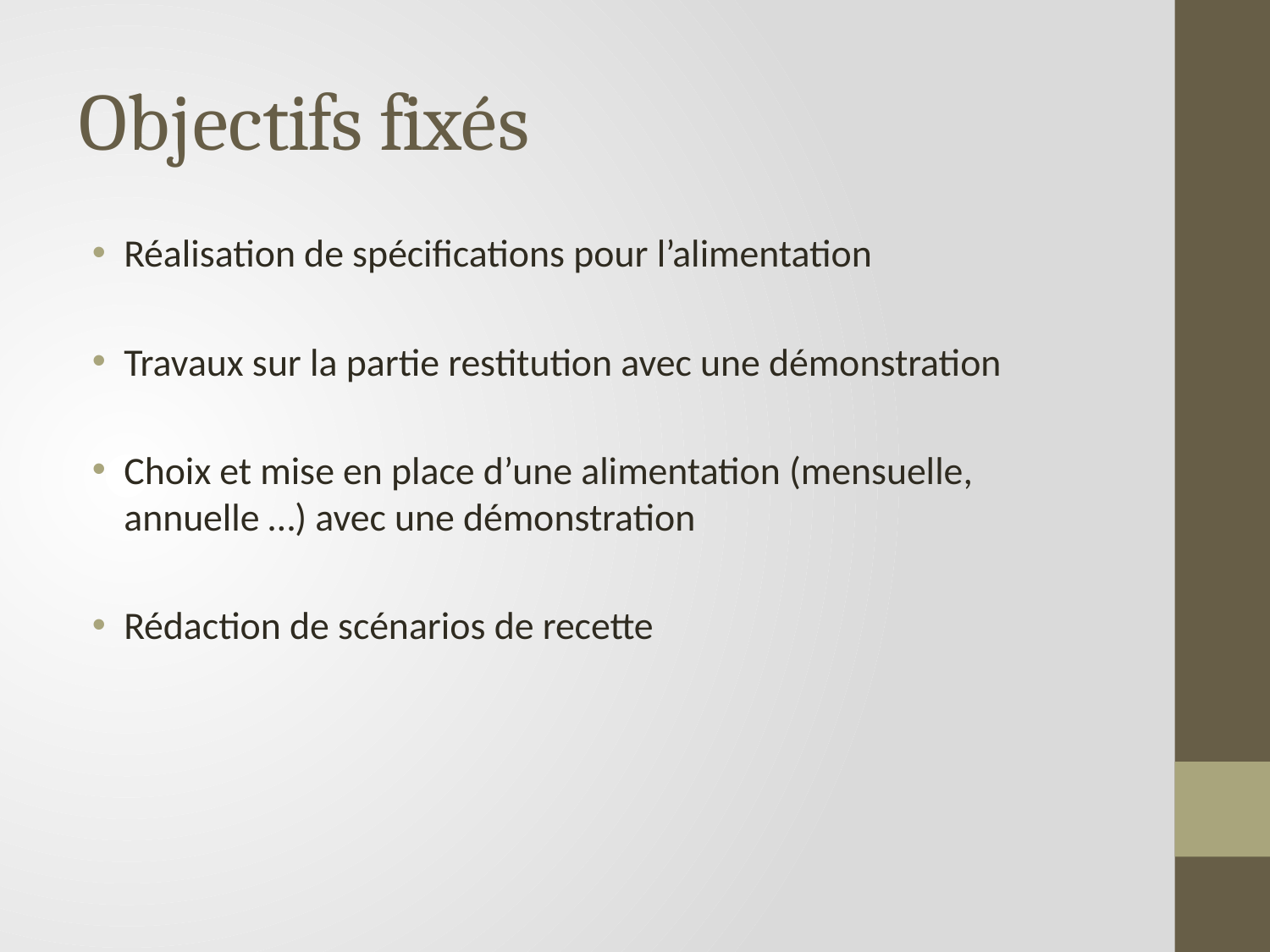

# Objectifs fixés
Réalisation de spécifications pour l’alimentation

Travaux sur la partie restitution avec une démonstration

Choix et mise en place d’une alimentation (mensuelle, annuelle …) avec une démonstration

Rédaction de scénarios de recette